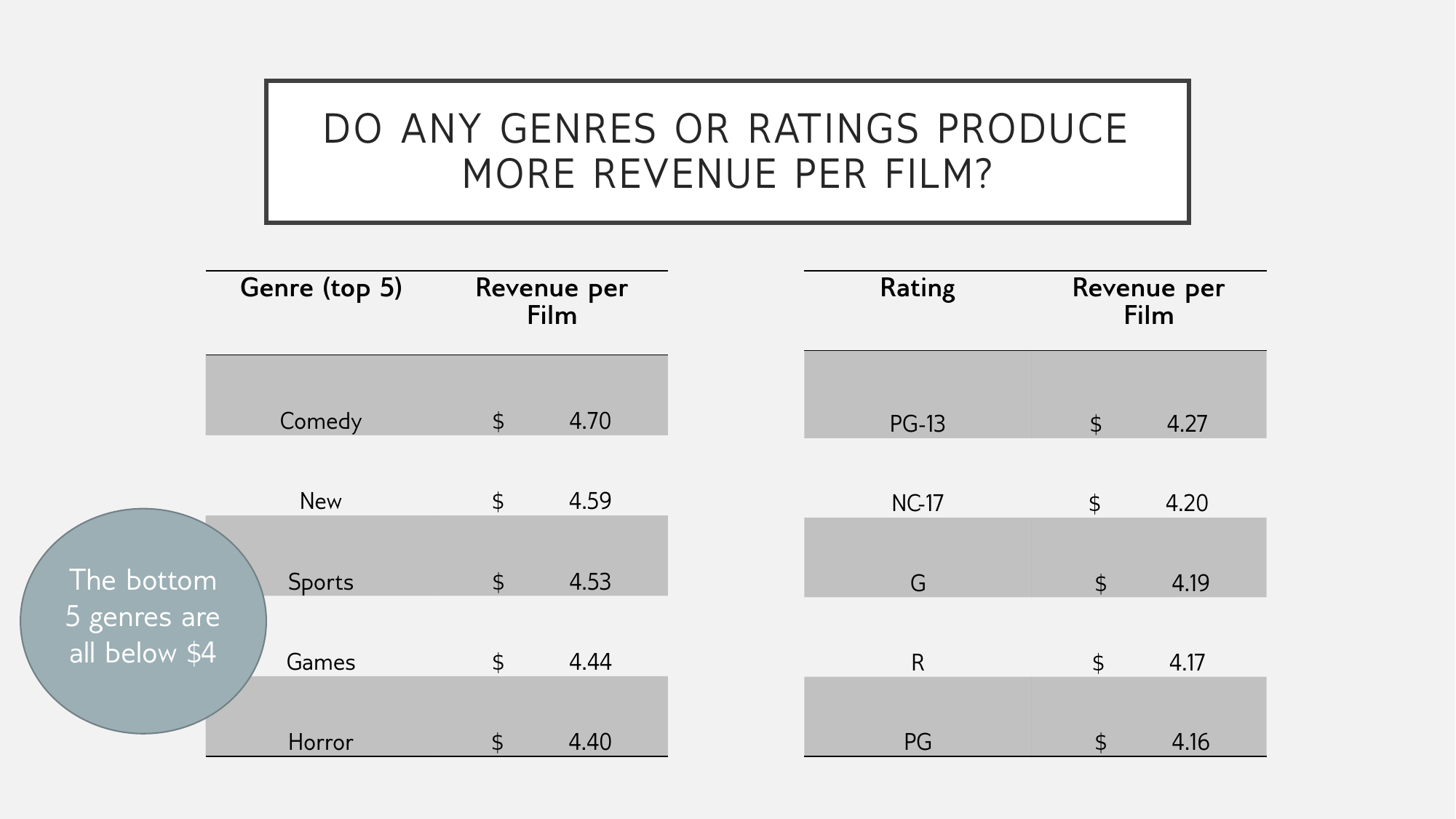

# Do any genres or ratings produce more revenue per film?
| Genre (top 5) | Revenue per Film |
| --- | --- |
| Comedy | $ 4.70 |
| New | $ 4.59 |
| Sports | $ 4.53 |
| Games | $ 4.44 |
| Horror | $ 4.40 |
| Rating | Revenue per Film |
| --- | --- |
| PG-13 | $ 4.27 |
| NC-17 | $ 4.20 |
| G | $ 4.19 |
| R | $ 4.17 |
| PG | $ 4.16 |

The bottom 5 genres are all below $4